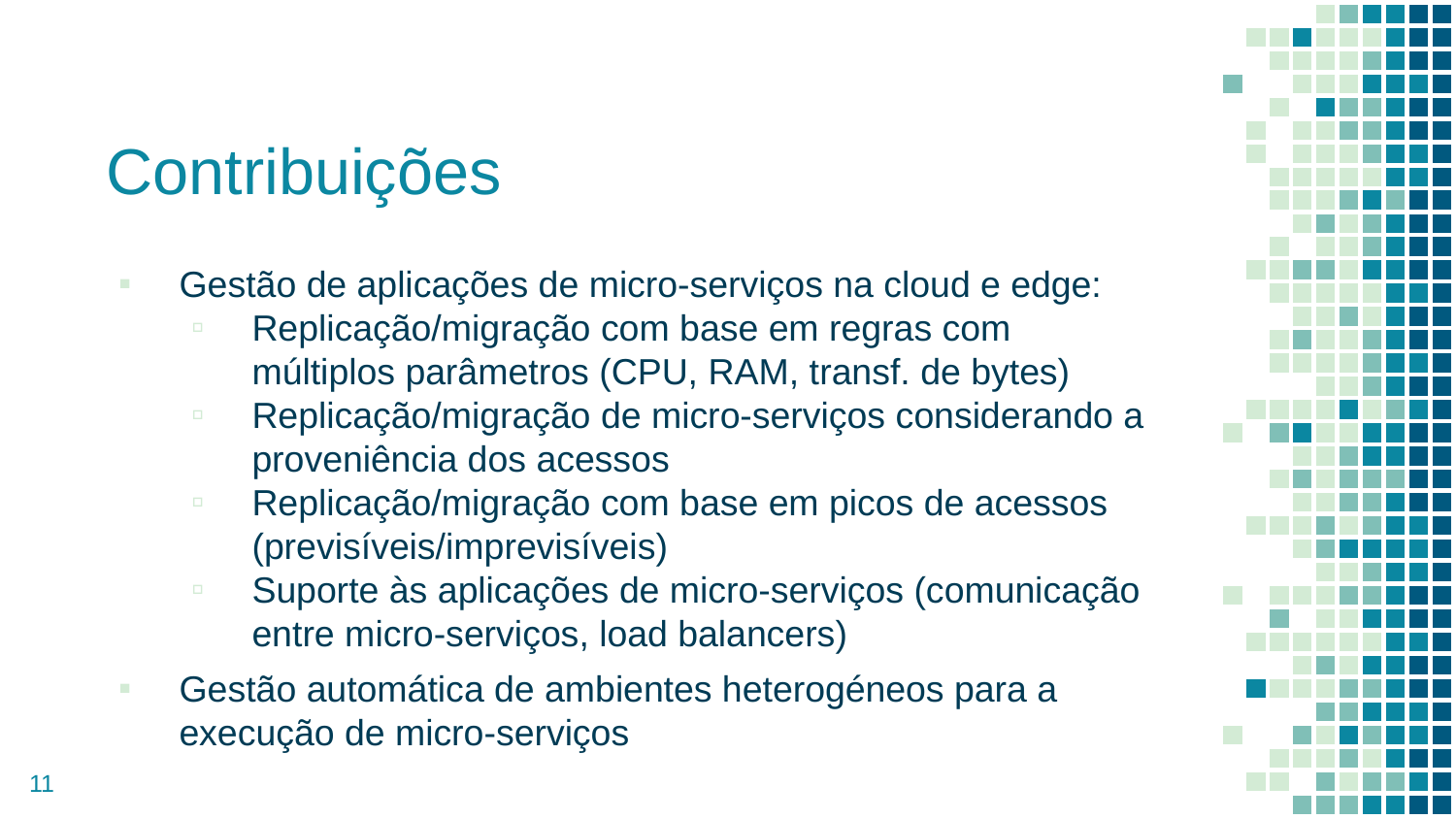

# Contribuições
Gestão de aplicações de micro-serviços na cloud e edge:
Replicação/migração com base em regras com múltiplos parâmetros (CPU, RAM, transf. de bytes)
Replicação/migração de micro-serviços considerando a proveniência dos acessos
Replicação/migração com base em picos de acessos (previsíveis/imprevisíveis)
Suporte às aplicações de micro-serviços (comunicação entre micro-serviços, load balancers)
Gestão automática de ambientes heterogéneos para a execução de micro-serviços
11